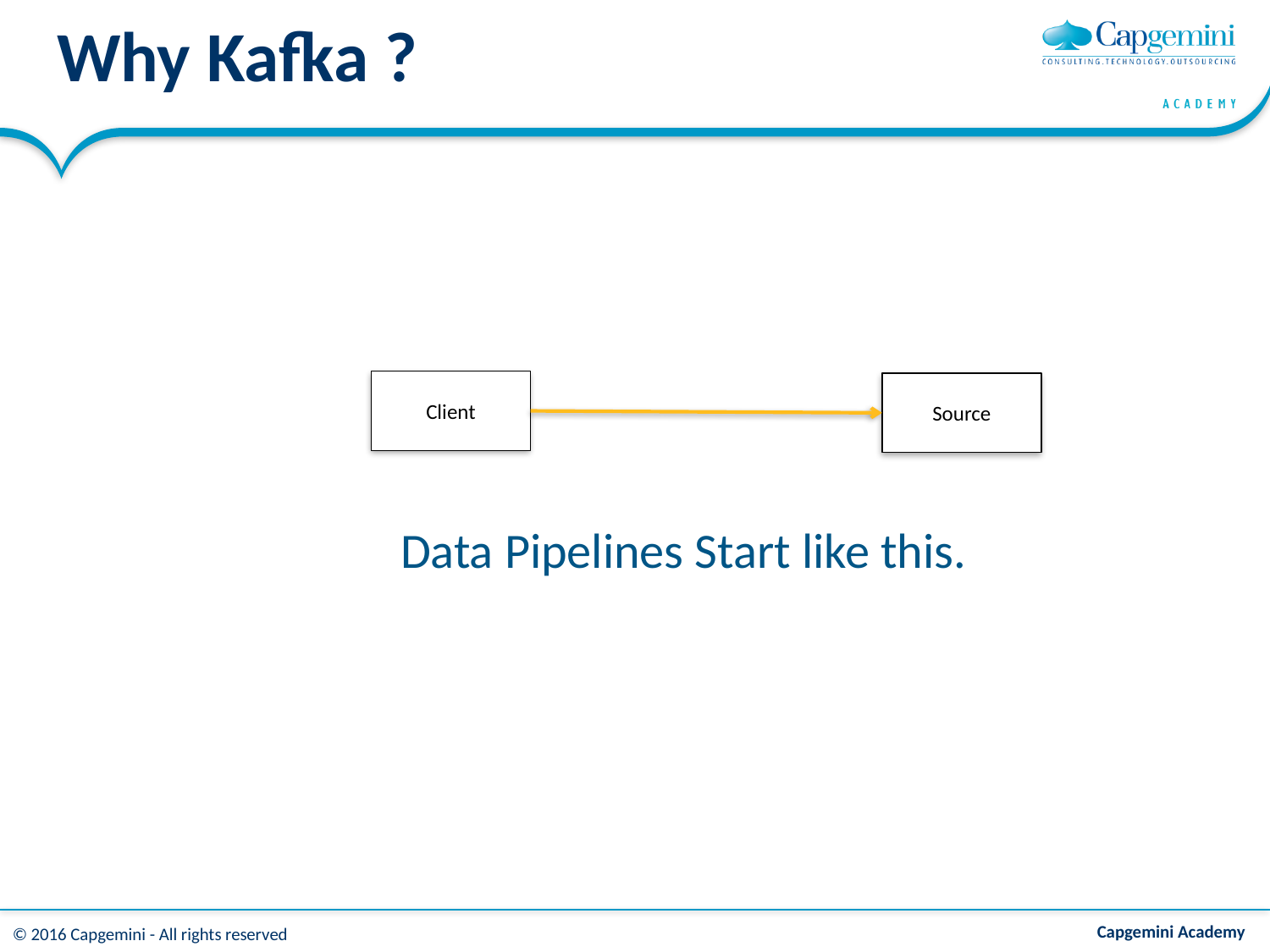

# Why Kafka ?

Client
Source
Data Pipelines Start like this.